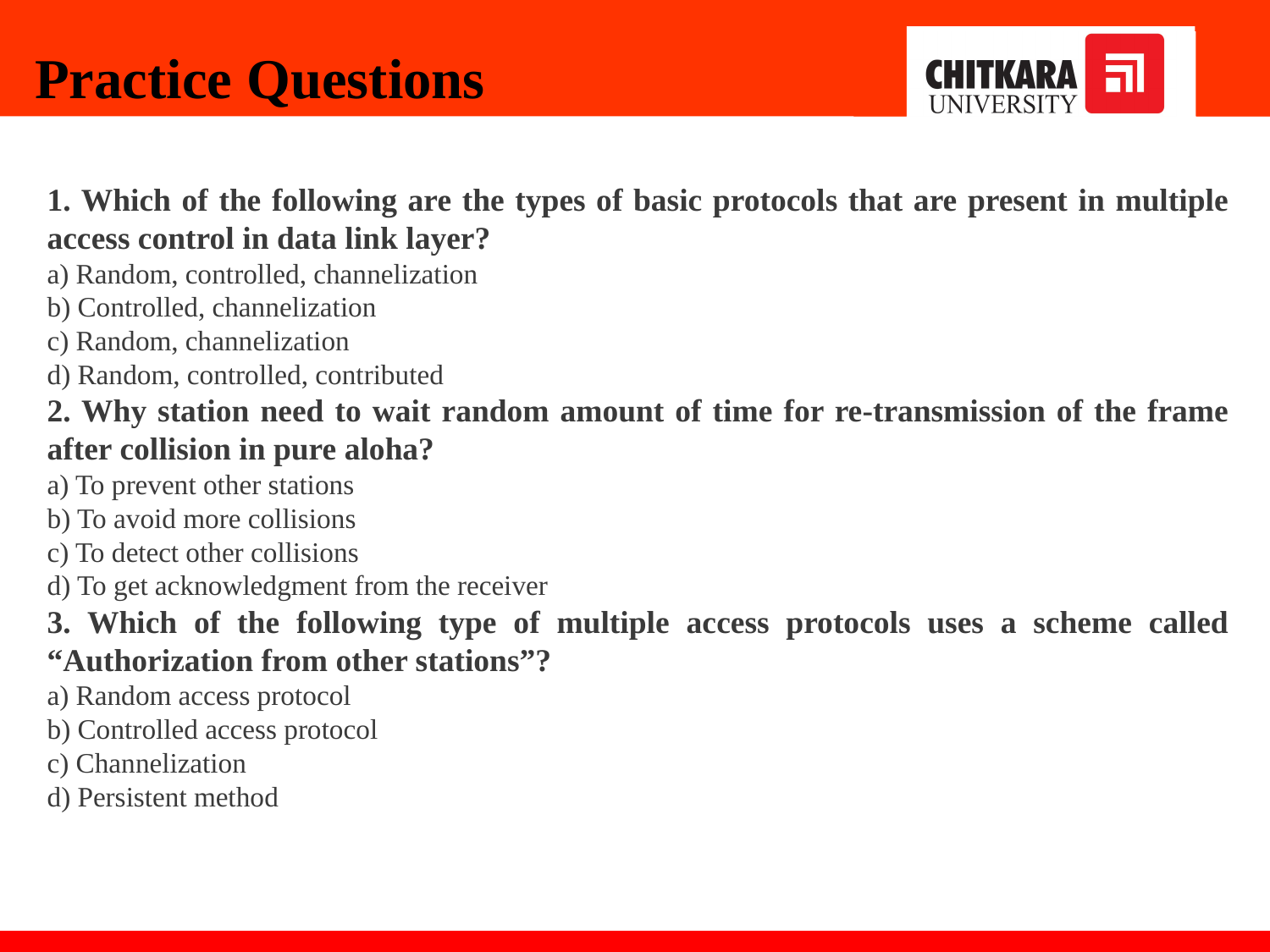

# Practice Questions
1. Which of the following are the types of basic protocols that are present in multiple access control in data link layer?
a) Random, controlled, channelization
b) Controlled, channelization
c) Random, channelization
d) Random, controlled, contributed
2. Why station need to wait random amount of time for re-transmission of the frame after collision in pure aloha?
a) To prevent other stations
b) To avoid more collisions
c) To detect other collisions
d) To get acknowledgment from the receiver
3. Which of the following type of multiple access protocols uses a scheme called “Authorization from other stations”?
a) Random access protocol
b) Controlled access protocol
c) Channelization
d) Persistent method